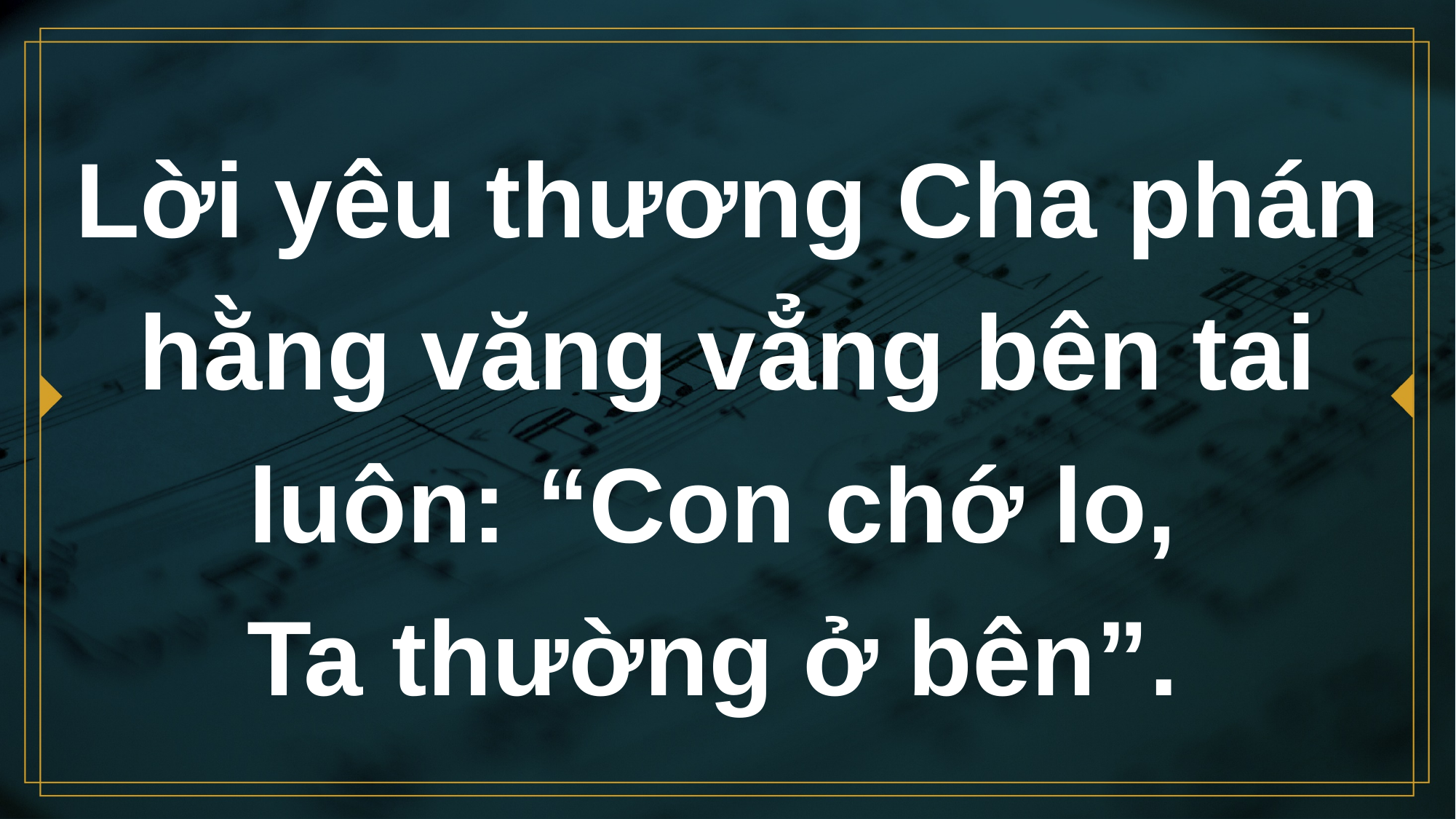

# Lời yêu thương Cha phán hằng văng vẳng bên tai luôn: “Con chớ lo, Ta thường ở bên”.